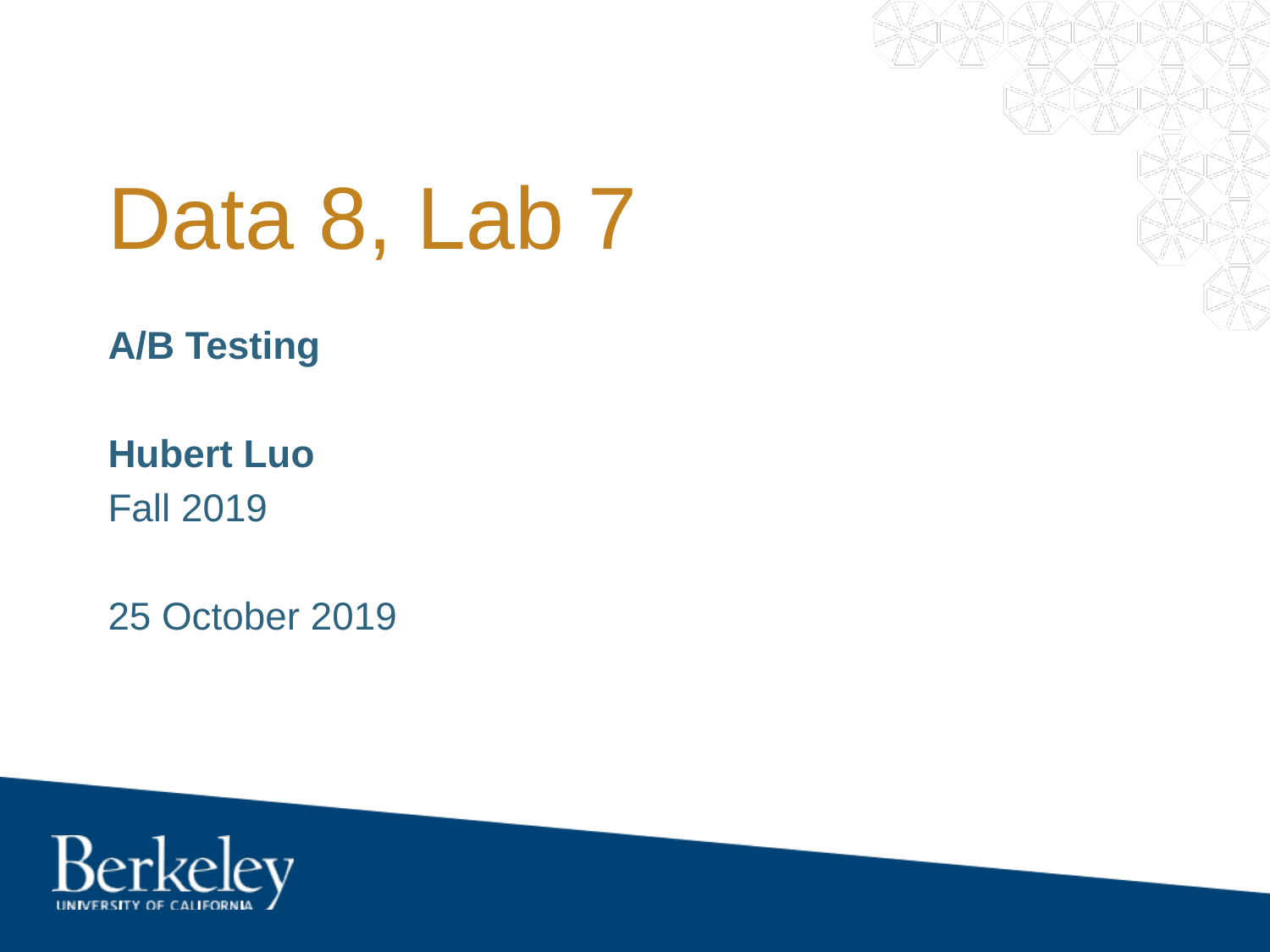

# Data 8, Lab 7
A/B Testing

Hubert Luo
Fall 2019

25 October 2019